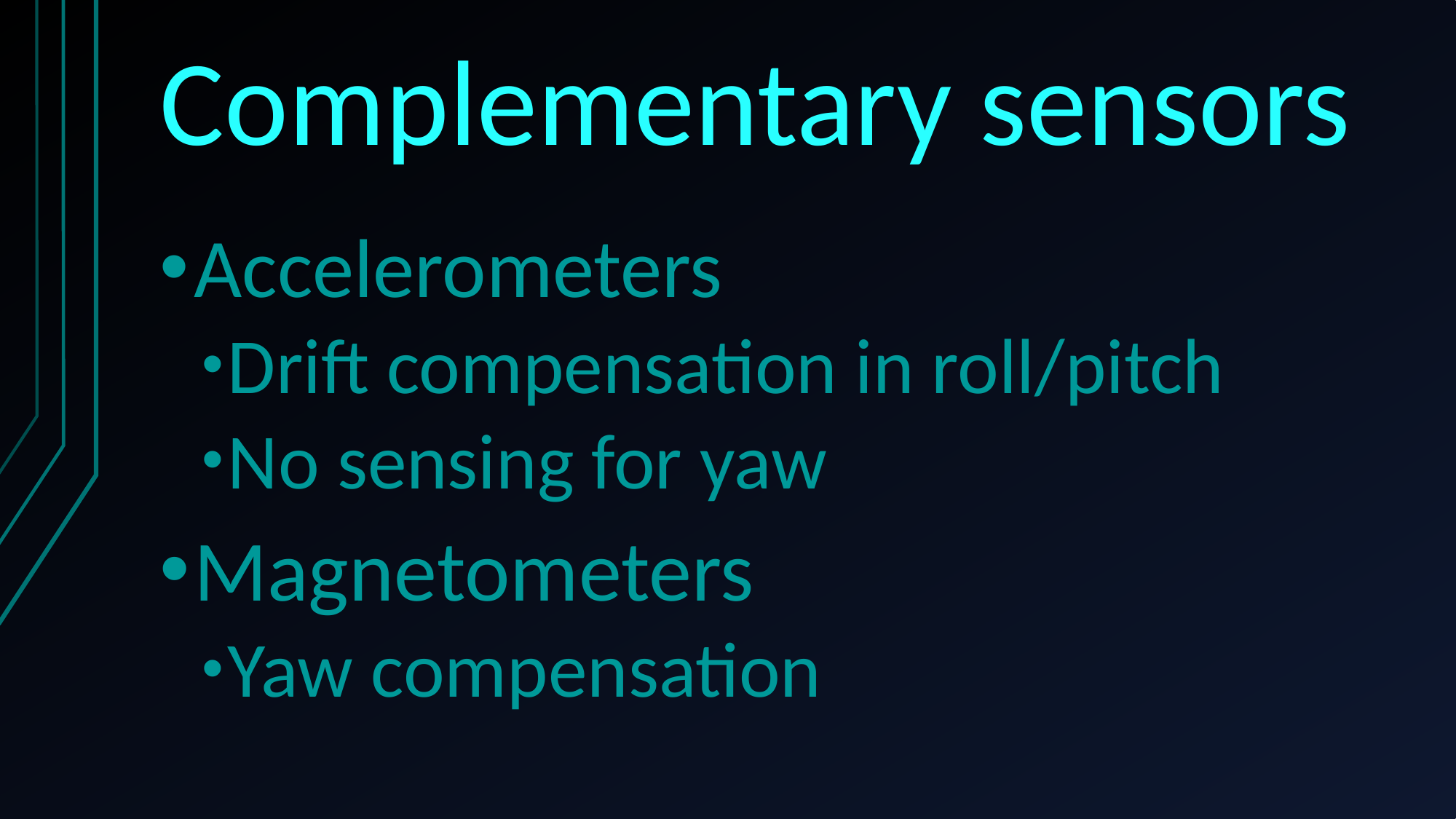

# Complementary sensors
Accelerometers
Drift compensation in roll/pitch
No sensing for yaw
Magnetometers
Yaw compensation